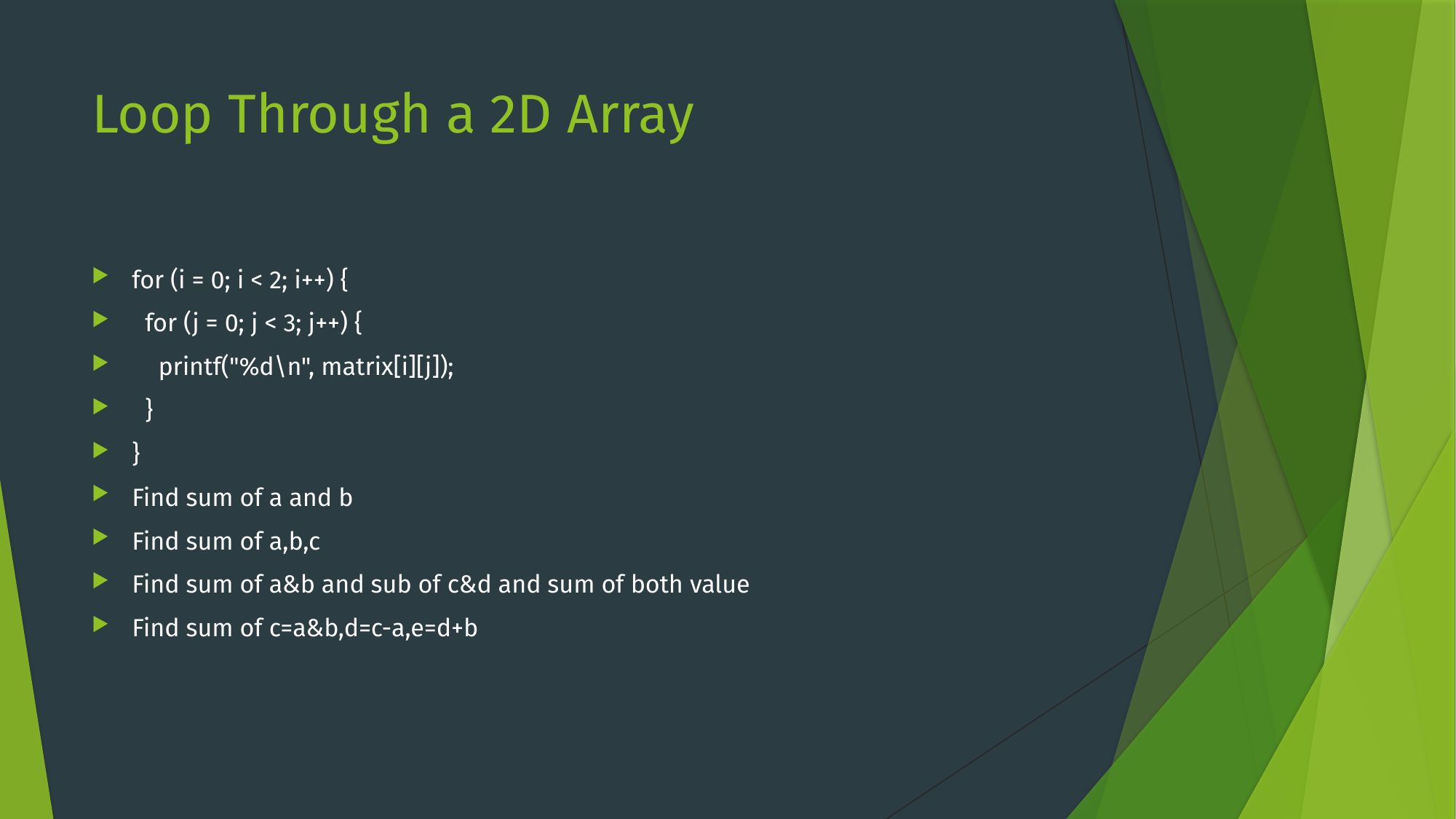

# Loop Through a 2D Array
for (i = 0; i < 2; i++) {
  for (j = 0; j < 3; j++) {
    printf("%d\n", matrix[i][j]);
  }
}
Find sum of a and b
Find sum of a,b,c
Find sum of a&b and sub of c&d and sum of both value
Find sum of c=a&b,d=c-a,e=d+b